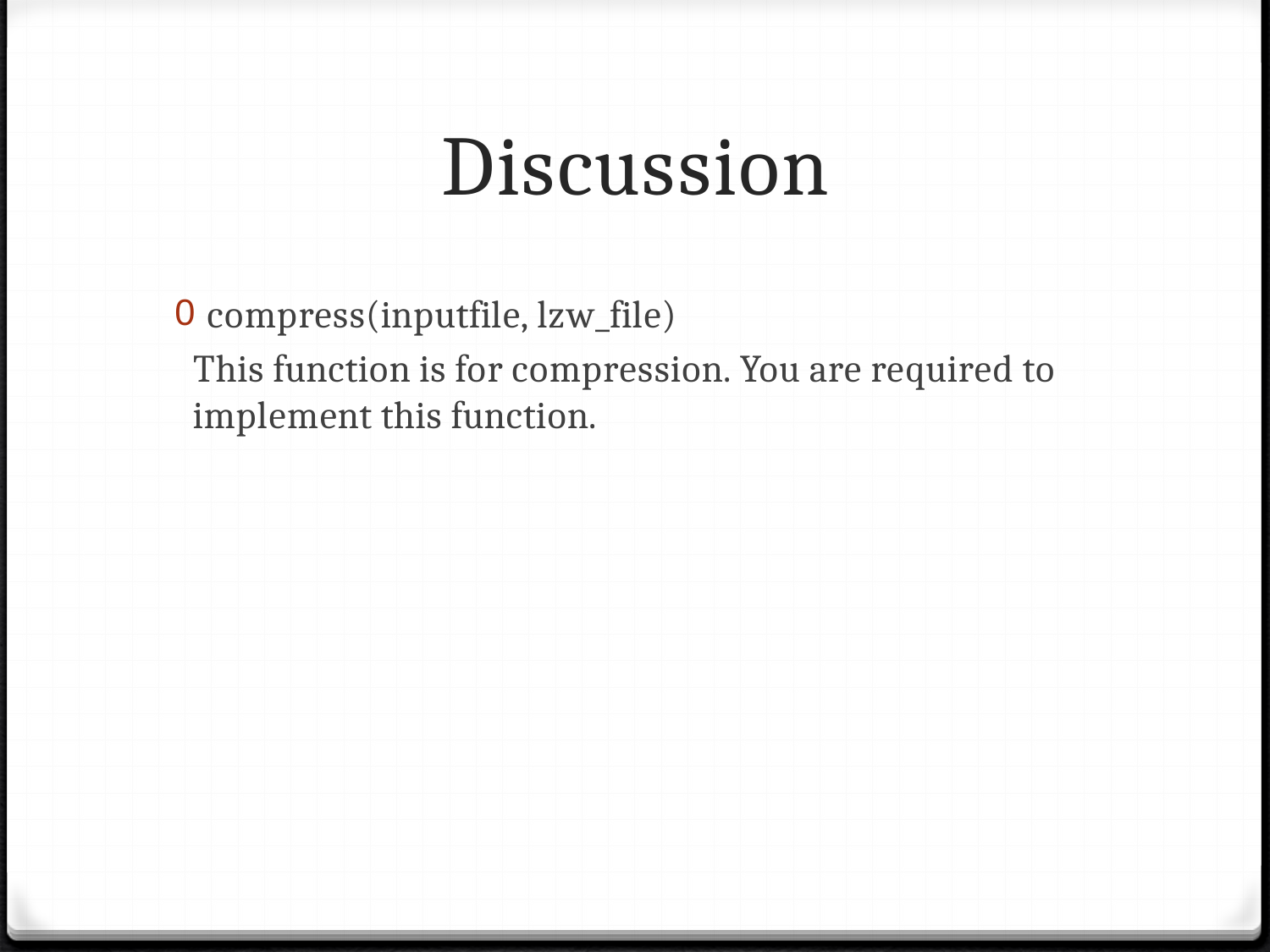

# Discussion
compress(inputfile, lzw_file)
This function is for compression. You are required to implement this function.